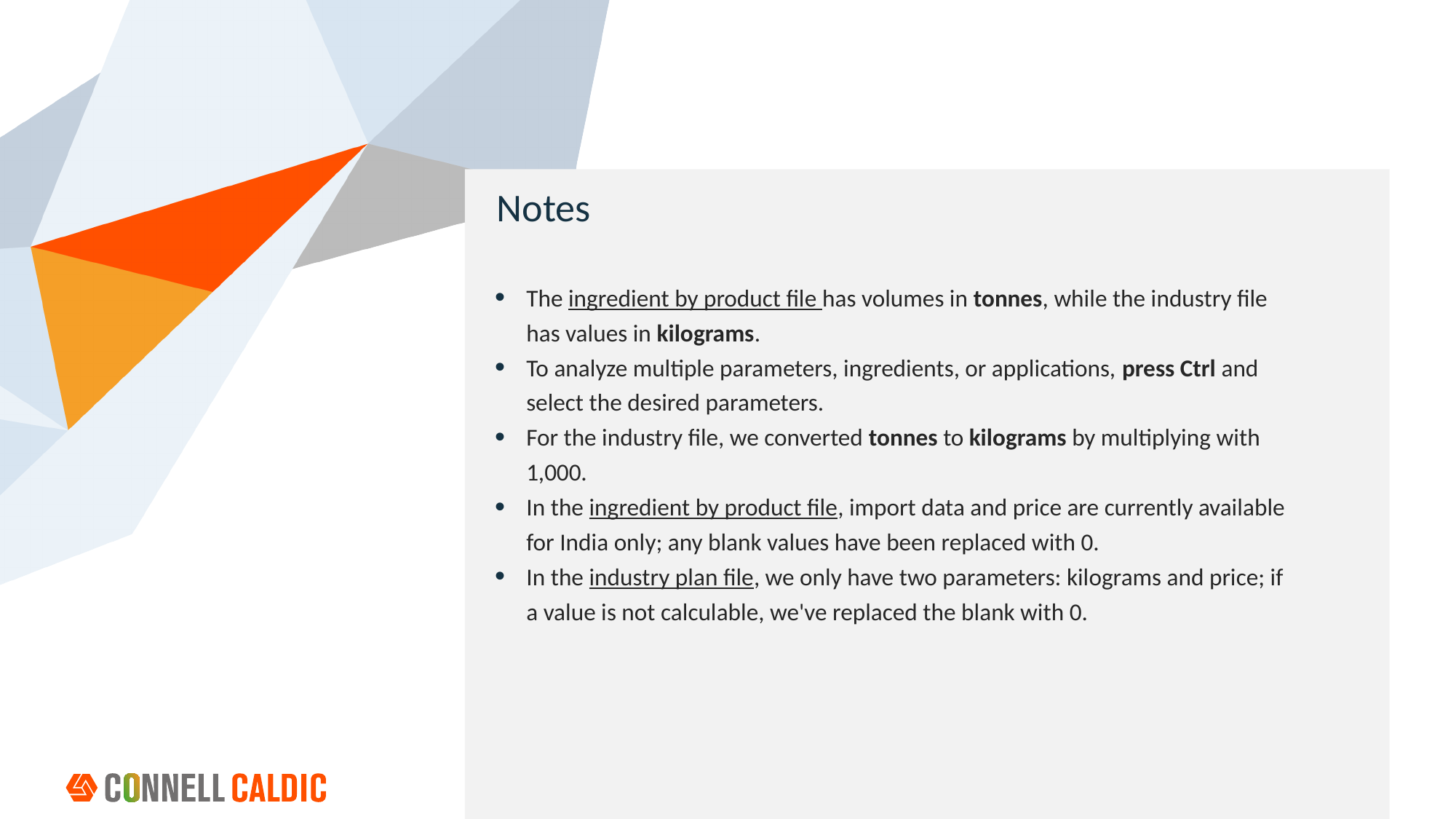

The ingredient by product file has volumes in tonnes, while the industry file has values in kilograms.
To analyze multiple parameters, ingredients, or applications, press Ctrl and select the desired parameters.
For the industry file, we converted tonnes to kilograms by multiplying with 1,000.
In the ingredient by product file, import data and price are currently available for India only; any blank values have been replaced with 0.
In the industry plan file, we only have two parameters: kilograms and price; if a value is not calculable, we've replaced the blank with 0.
# Notes